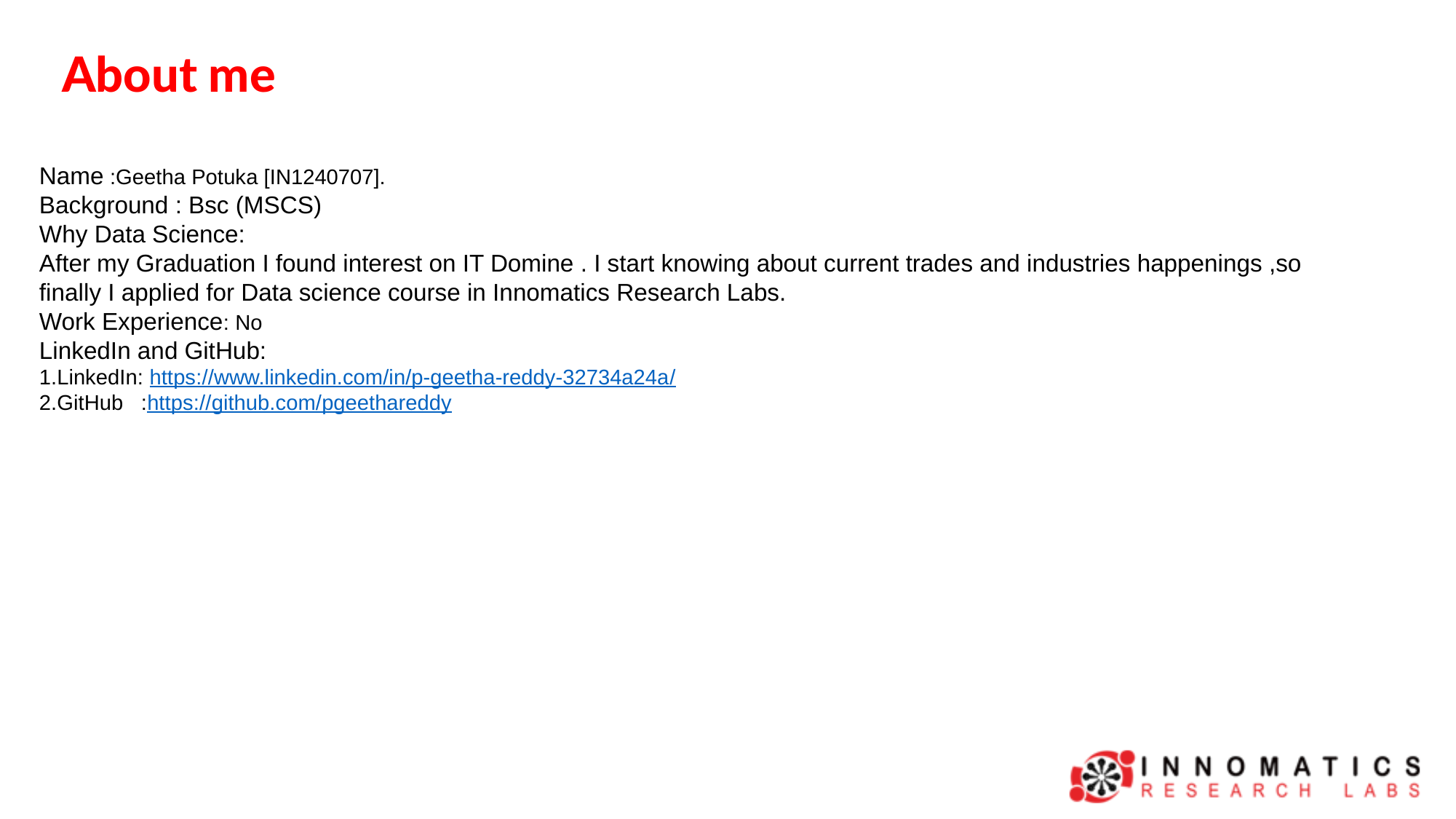

About me

Name :Geetha Potuka [IN1240707].
Background : Bsc (MSCS)
Why Data Science:
After my Graduation I found interest on IT Domine . I start knowing about current trades and industries happenings ,so finally I applied for Data science course in Innomatics Research Labs.
Work Experience: No
LinkedIn and GitHub:
1.LinkedIn: https://www.linkedin.com/in/p-geetha-reddy-32734a24a/
2.GitHub   :https://github.com/pgeethareddy